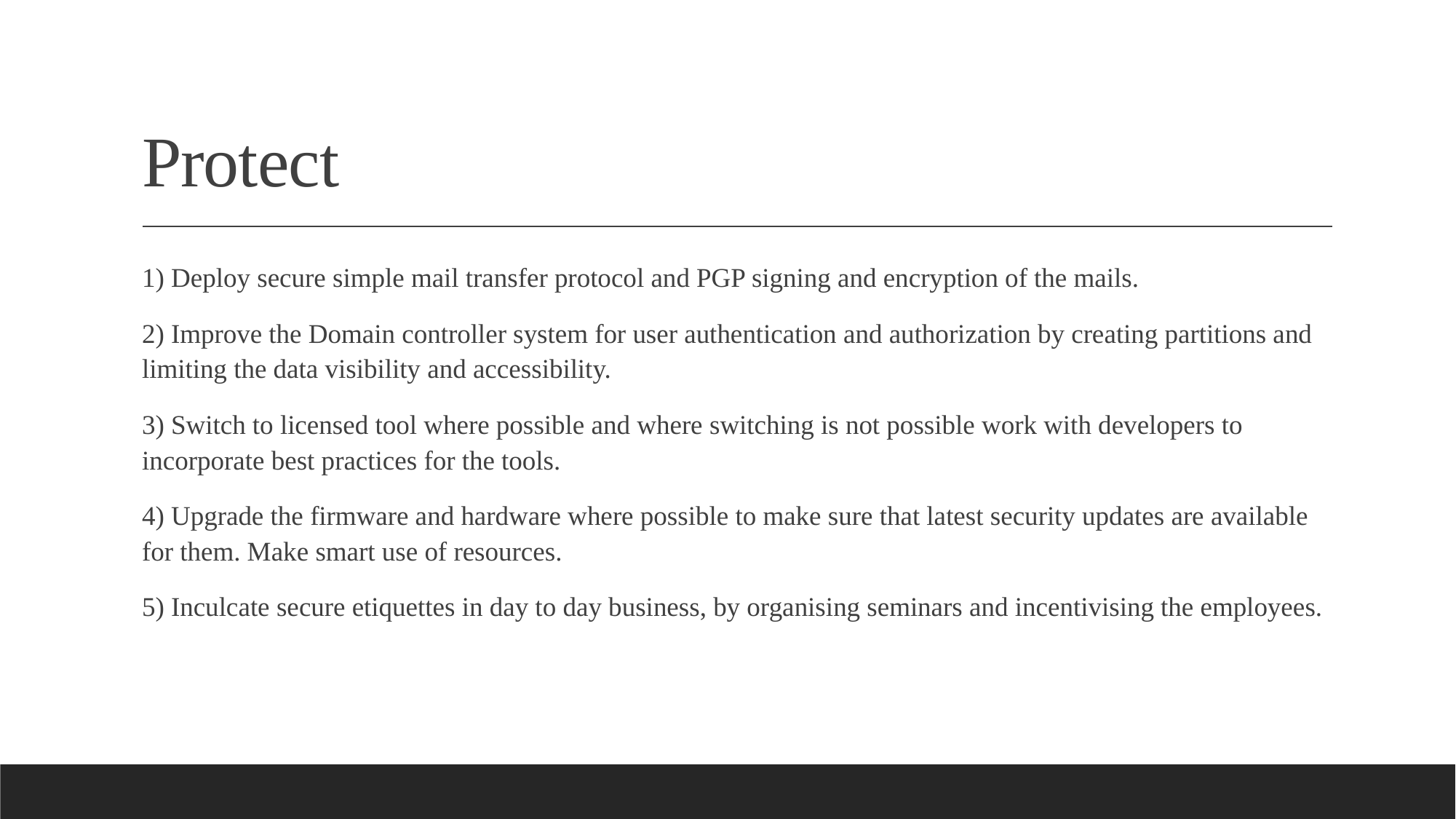

# Protect
1) Deploy secure simple mail transfer protocol and PGP signing and encryption of the mails.
2) Improve the Domain controller system for user authentication and authorization by creating partitions and limiting the data visibility and accessibility.
3) Switch to licensed tool where possible and where switching is not possible work with developers to incorporate best practices for the tools.
4) Upgrade the firmware and hardware where possible to make sure that latest security updates are available for them. Make smart use of resources.
5) Inculcate secure etiquettes in day to day business, by organising seminars and incentivising the employees.